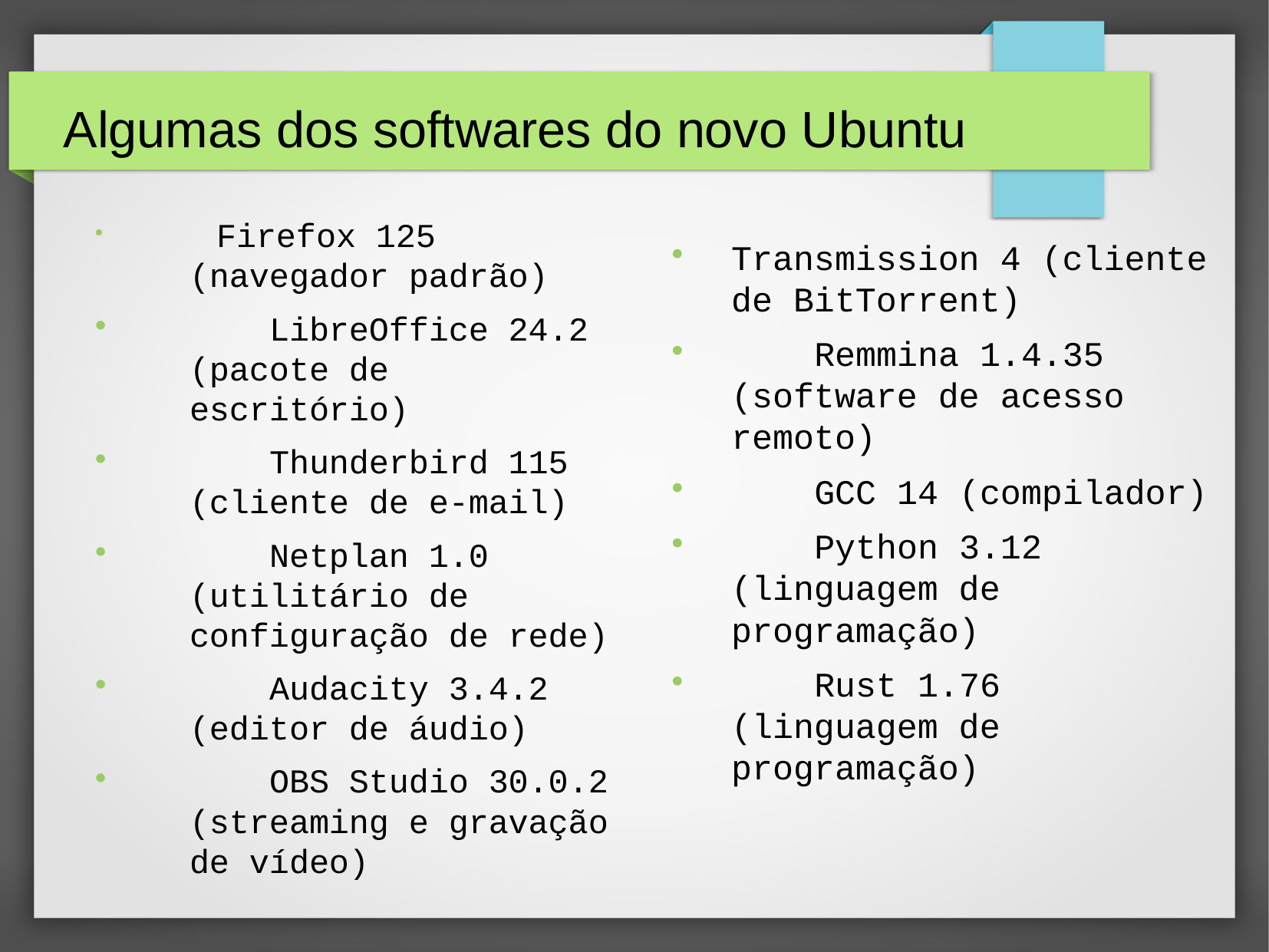

Algumas dos softwares do novo Ubuntu

    Firefox 125 (navegador padrão)
    LibreOffice 24.2 (pacote de escritório)
    Thunderbird 115 (cliente de e-mail)
    Netplan 1.0 (utilitário de configuração de rede)
    Audacity 3.4.2 (editor de áudio)
    OBS Studio 30.0.2 (streaming e gravação de vídeo)

Transmission 4 (cliente de BitTorrent)
    Remmina 1.4.35 (software de acesso remoto)
    GCC 14 (compilador)
    Python 3.12 (linguagem de programação)
    Rust 1.76 (linguagem de programação)